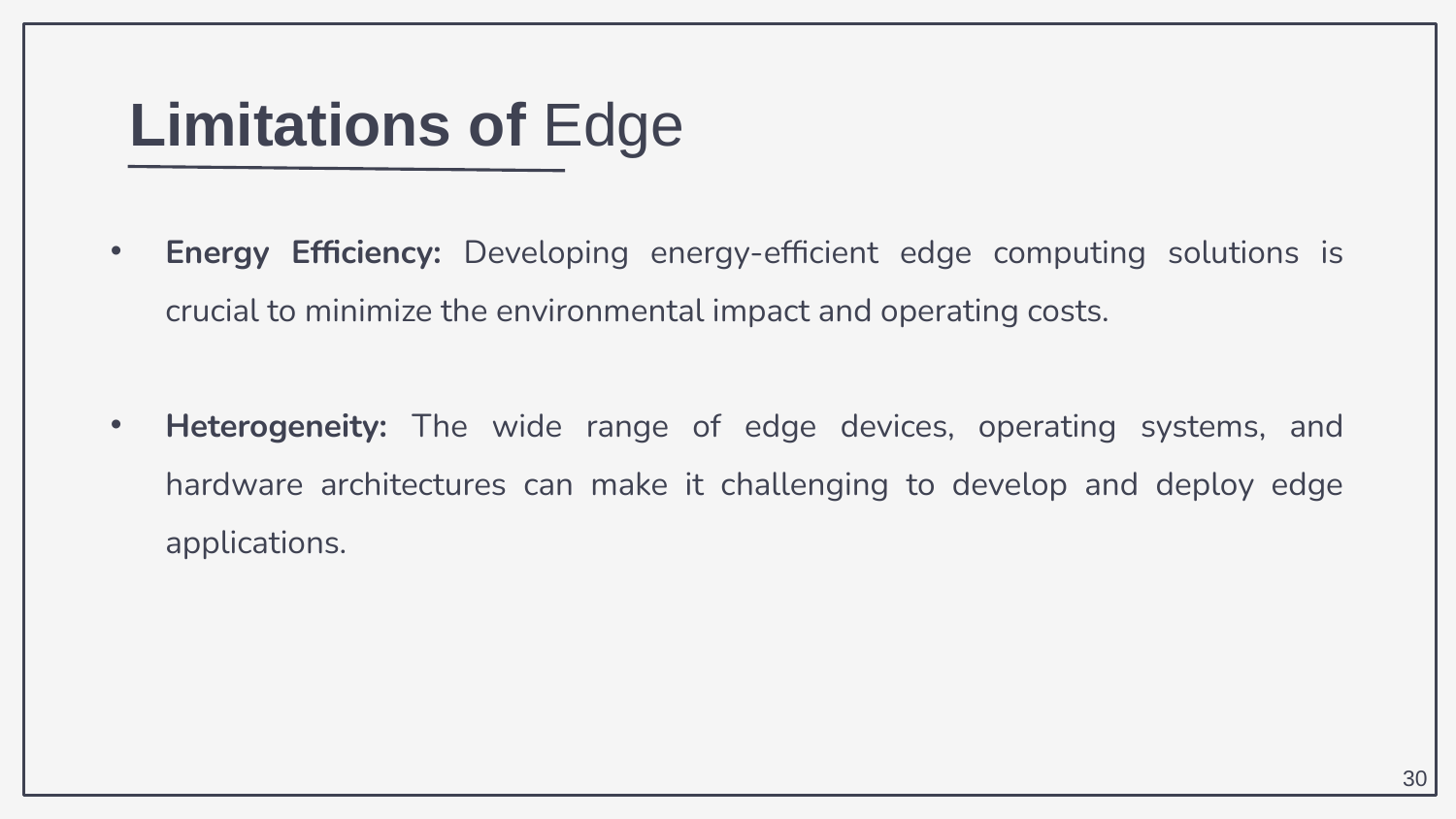

Limitations of Edge
Energy Efficiency: Developing energy-efficient edge computing solutions is crucial to minimize the environmental impact and operating costs.

Heterogeneity: The wide range of edge devices, operating systems, and hardware architectures can make it challenging to develop and deploy edge applications.
30